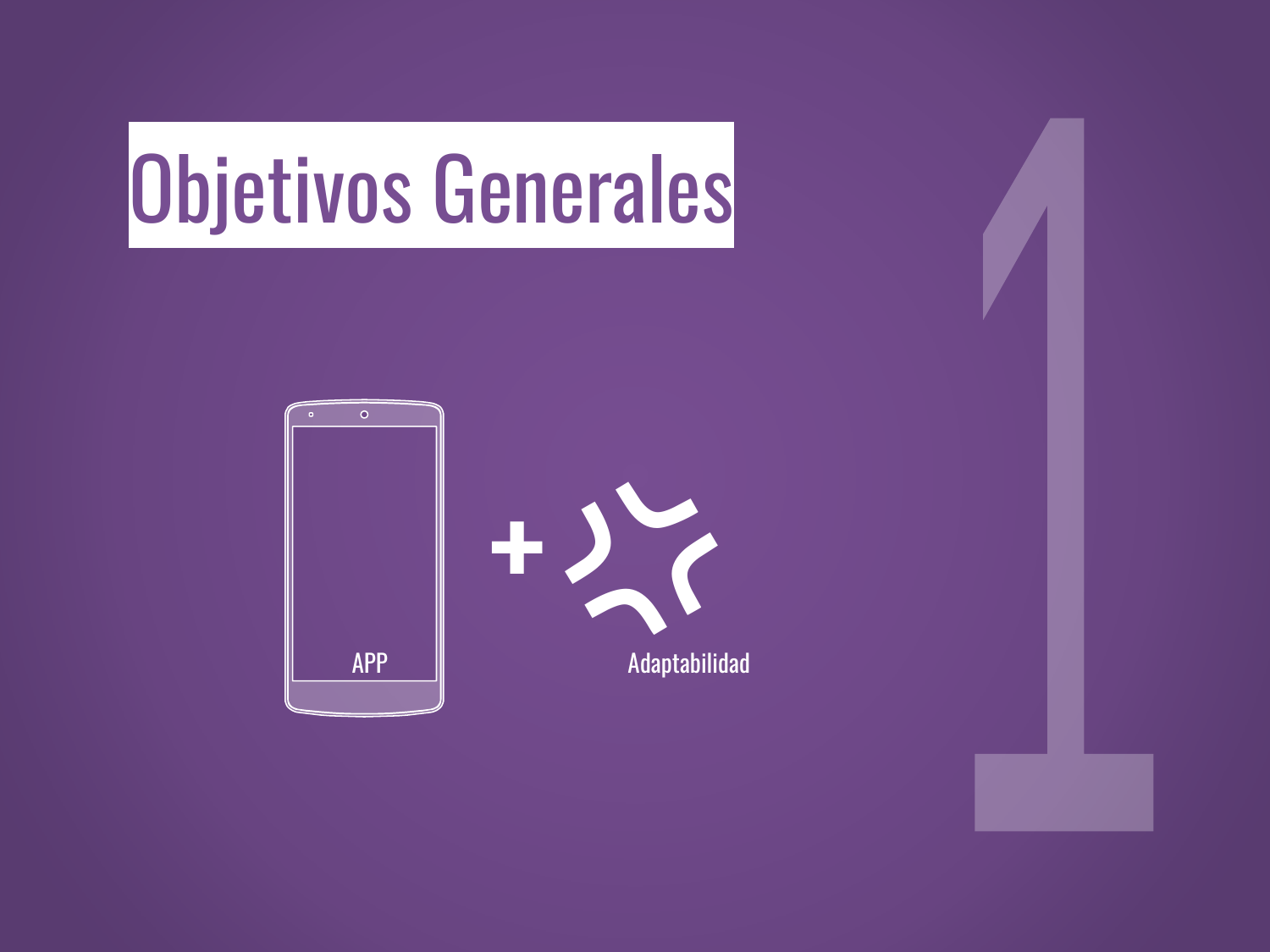

# Objetivos Generales
1

💢
+
                 APP                                          Adaptabilidad